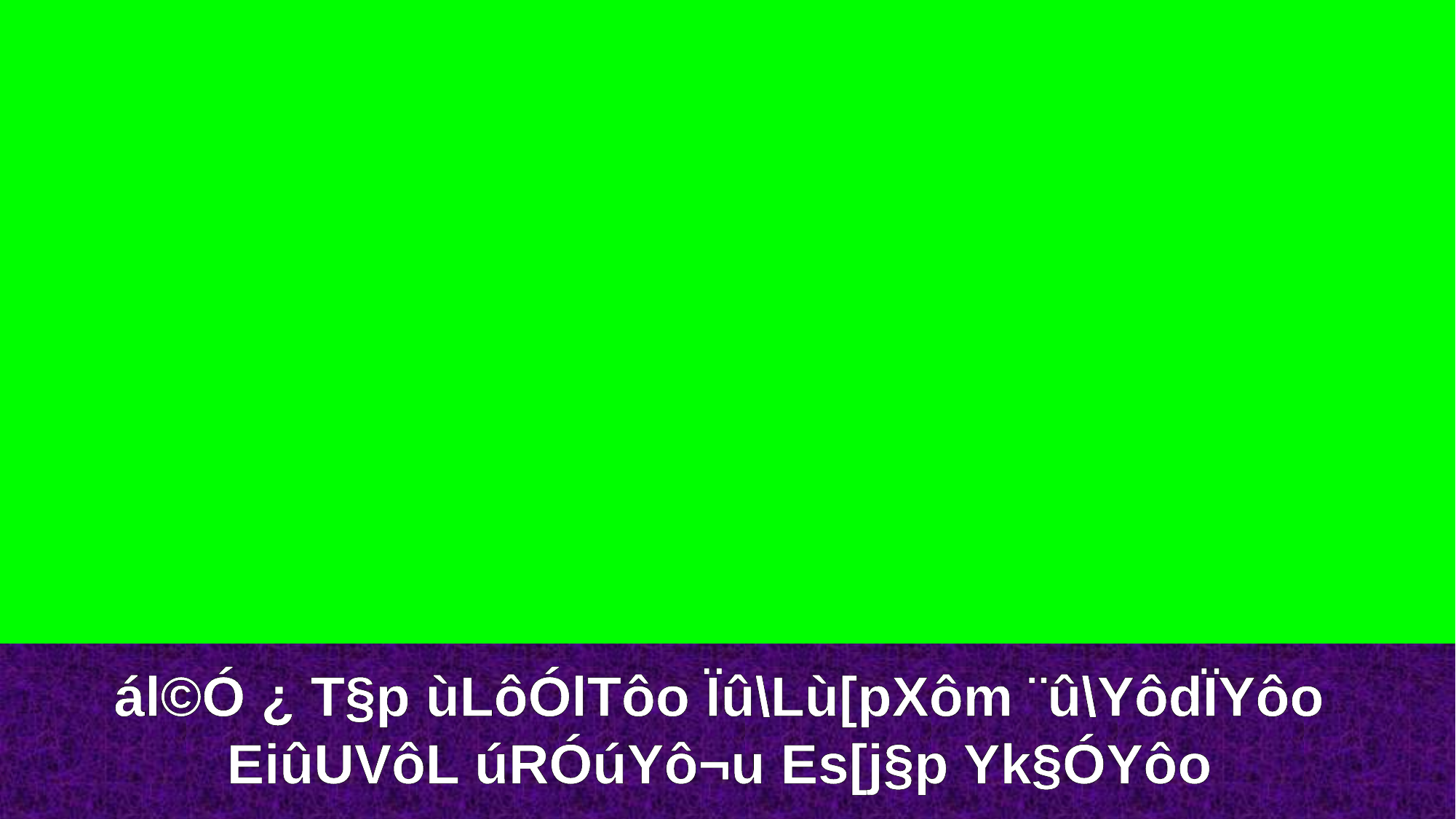

ál©Ó ¿ T§p ùLôÓlTôo Ïû\Lù[pXôm ¨û\YôdÏYôo
EiûUVôL úRÓúYô¬u Es[j§p Yk§ÓYôo